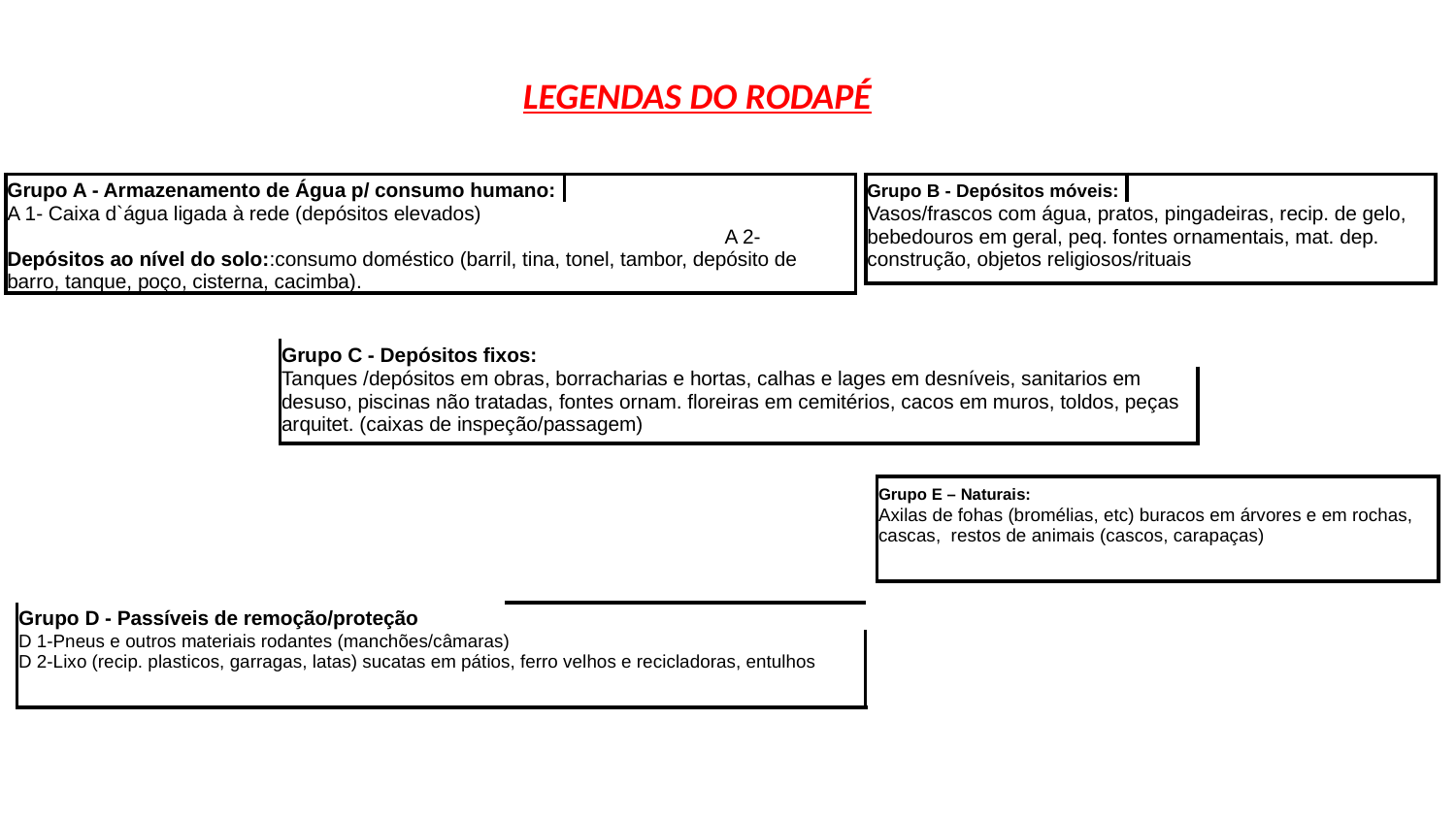

LEGENDAS DO RODAPÉ
| Grupo A - Armazenamento de Água p/ consumo humano: |  |  |  |  |  |  |
| --- | --- | --- | --- | --- | --- | --- |
| A 1- Caixa d`água ligada à rede (depósitos elevados) A 2- Depósitos ao nível do solo::consumo doméstico (barril, tina, tonel, tambor, depósito de barro, tanque, poço, cisterna, cacimba). |  |  |  |  |  |  |
| Grupo B - Depósitos móveis: |  |  |  |
| --- | --- | --- | --- |
| Vasos/frascos com água, pratos, pingadeiras, recip. de gelo, bebedouros em geral, peq. fontes ornamentais, mat. dep. construção, objetos religiosos/rituais |  |  |  |
| Grupo C - Depósitos fixos: |  |  |  |  |  |
| --- | --- | --- | --- | --- | --- |
| Tanques /depósitos em obras, borracharias e hortas, calhas e lages em desníveis, sanitarios em desuso, piscinas não tratadas, fontes ornam. floreiras em cemitérios, cacos em muros, toldos, peças arquitet. (caixas de inspeção/passagem) |  |  |  |  |  |
| Grupo E – Naturais: |  |  |  |
| --- | --- | --- | --- |
| Axilas de fohas (bromélias, etc) buracos em árvores e em rochas, cascas, restos de animais (cascos, carapaças) |  |  |  |
| Grupo D - Passíveis de remoção/proteção |  |  |  |  |  |  |  |
| --- | --- | --- | --- | --- | --- | --- | --- |
| D 1-Pneus e outros materiais rodantes (manchões/câmaras) D 2-Lixo (recip. plasticos, garragas, latas) sucatas em pátios, ferro velhos e recicladoras, entulhos |  |  |  |  |  |  |  |